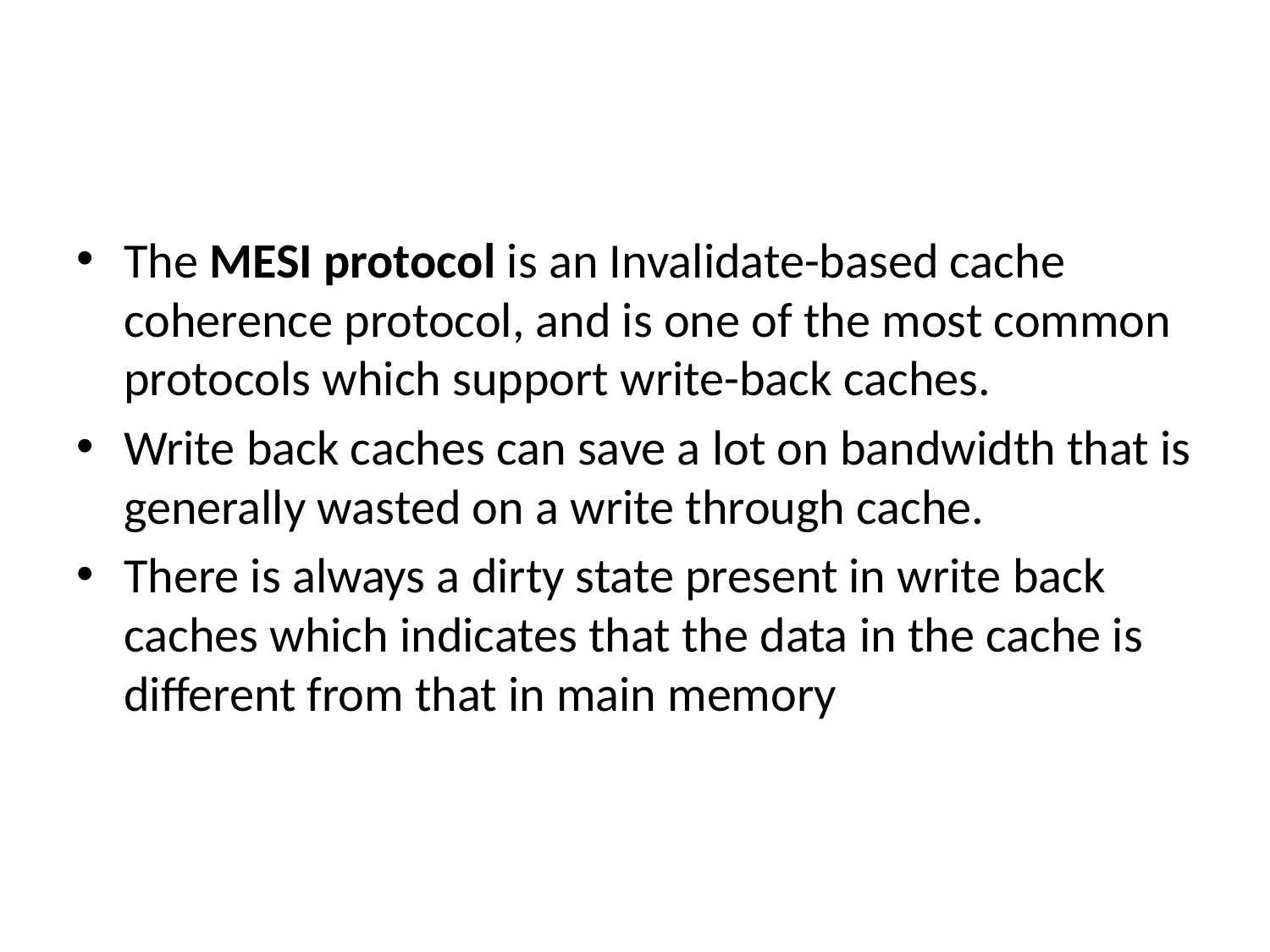

#
The MESI protocol is an Invalidate-based cache coherence protocol, and is one of the most common protocols which support write-back caches.
Write back caches can save a lot on bandwidth that is generally wasted on a write through cache.
There is always a dirty state present in write back caches which indicates that the data in the cache is different from that in main memory